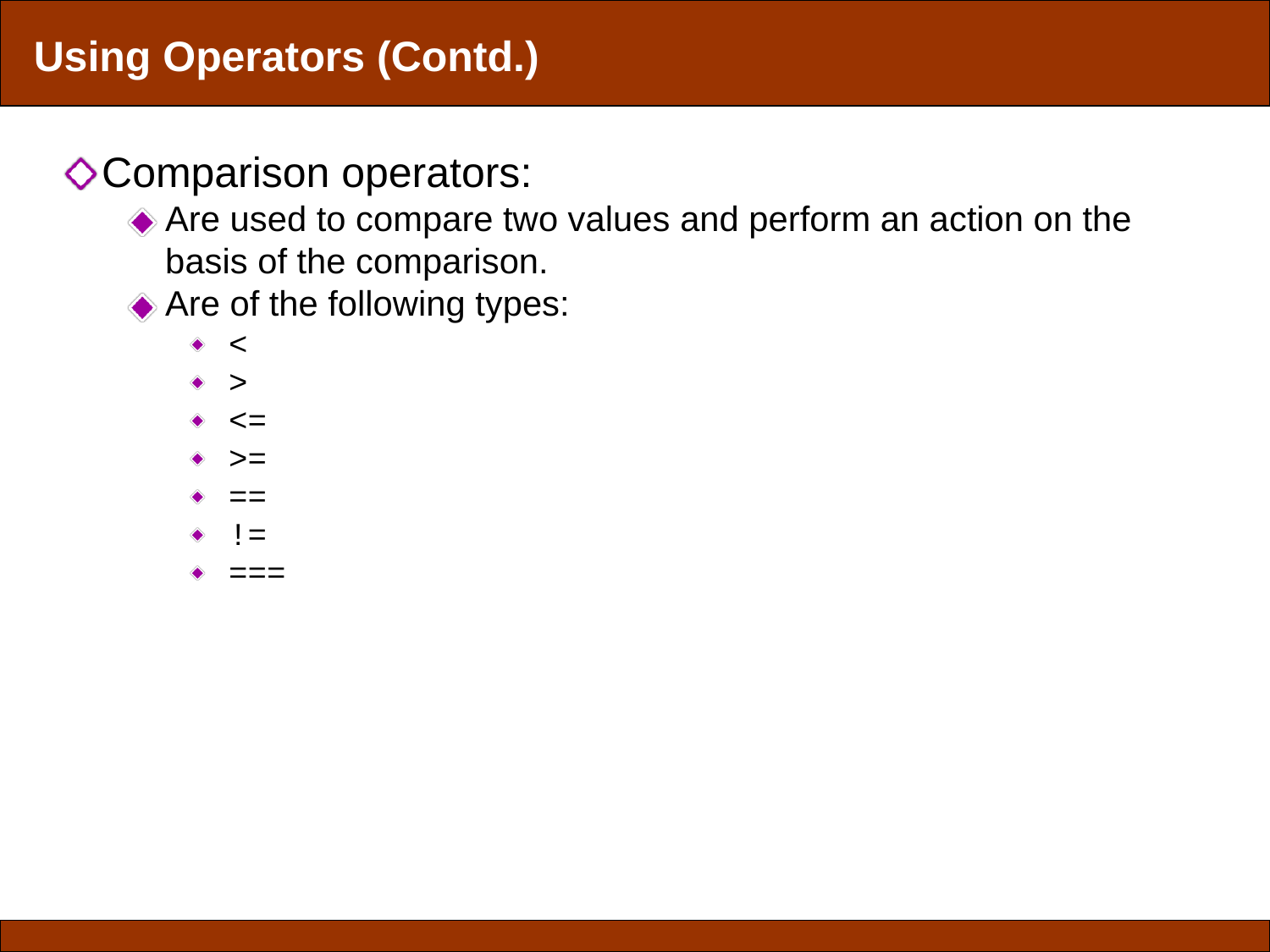

Using Operators (Contd.)
Comparison operators:
Are used to compare two values and perform an action on the basis of the comparison.
Are of the following types:
<
>
<=
>=
==
!=
===

Slide ‹#› of 33